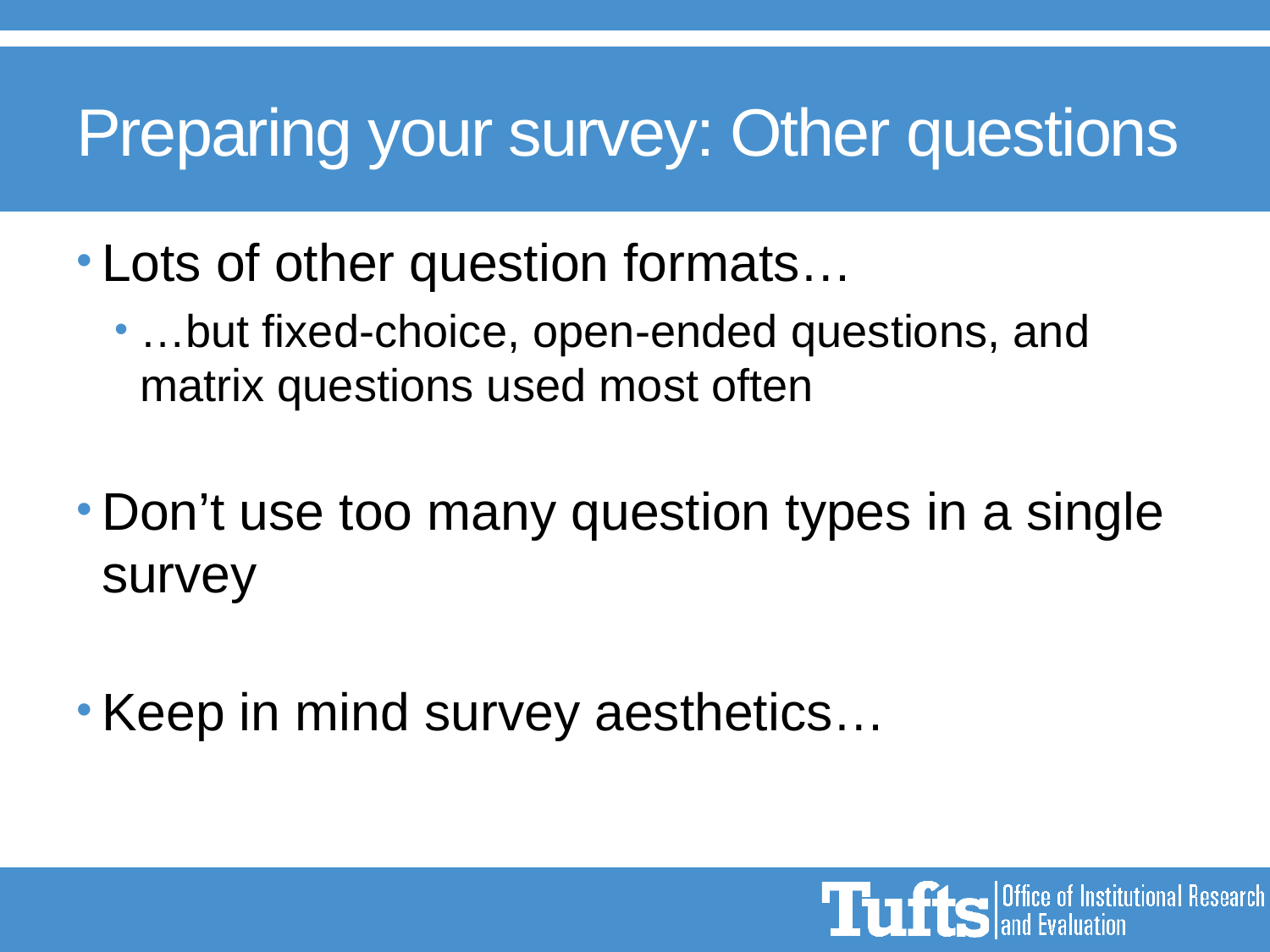

# Preparing your survey: Other questions
Lots of other question formats…
…but fixed-choice, open-ended questions, and matrix questions used most often
Don’t use too many question types in a single survey
Keep in mind survey aesthetics…